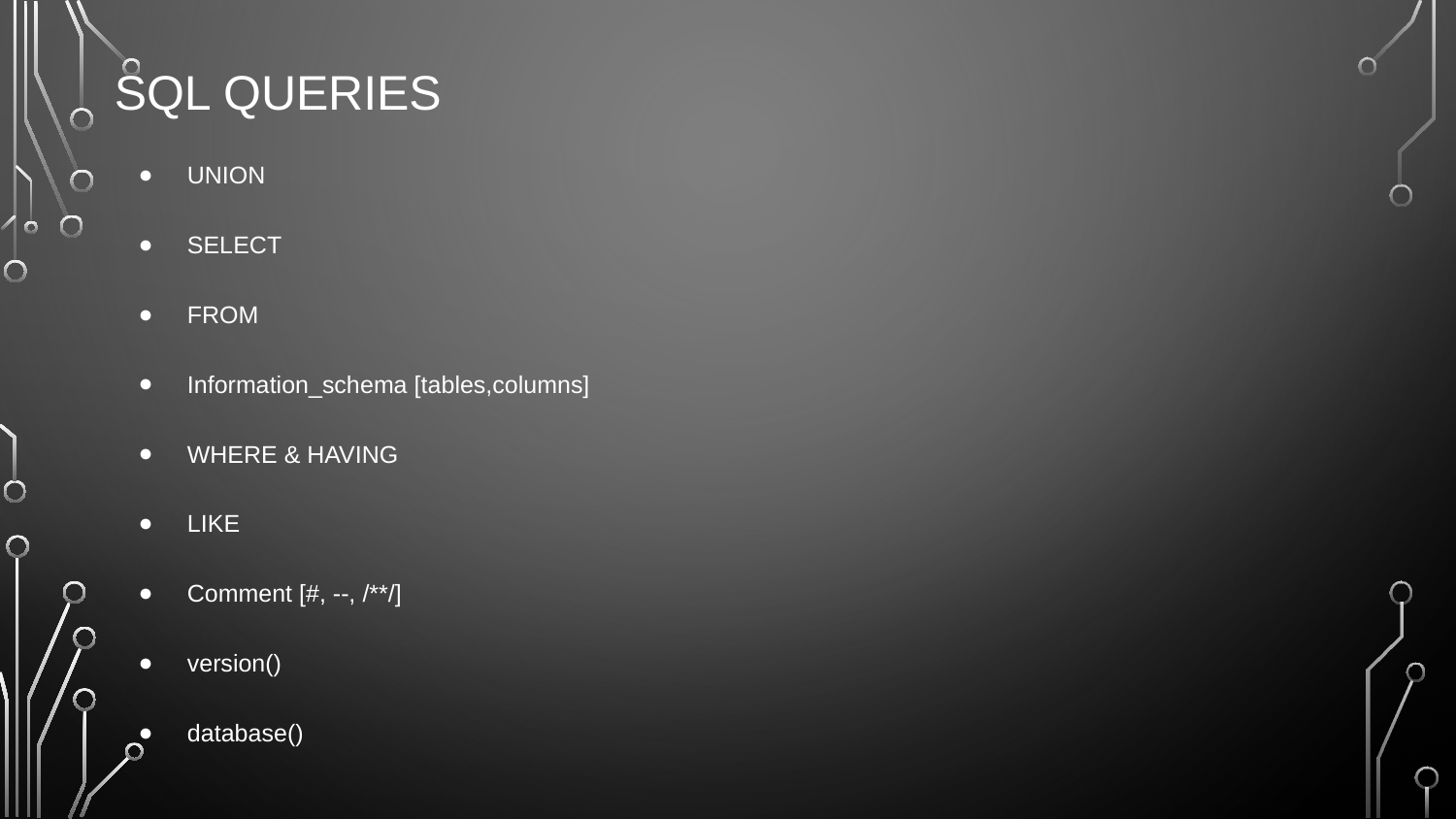

# SQL queries
UNION

SELECT

FROM

Information_schema [tables,columns]

WHERE & HAVING

LIKE

Comment [#, --, /**/]

version()

database()